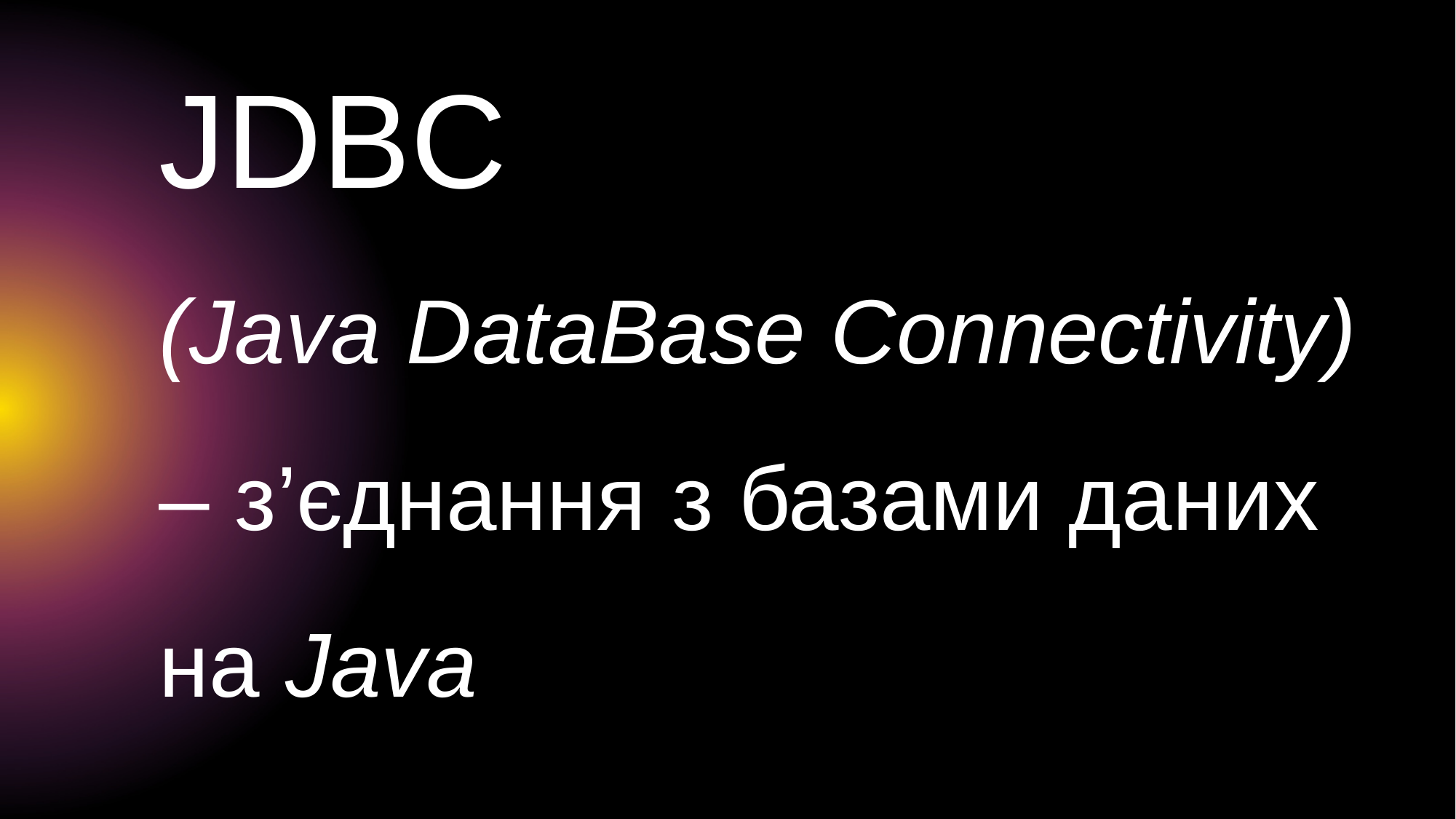

# JDBC (Java DataBase Connectivity) – з’єднання з базами даних на Java